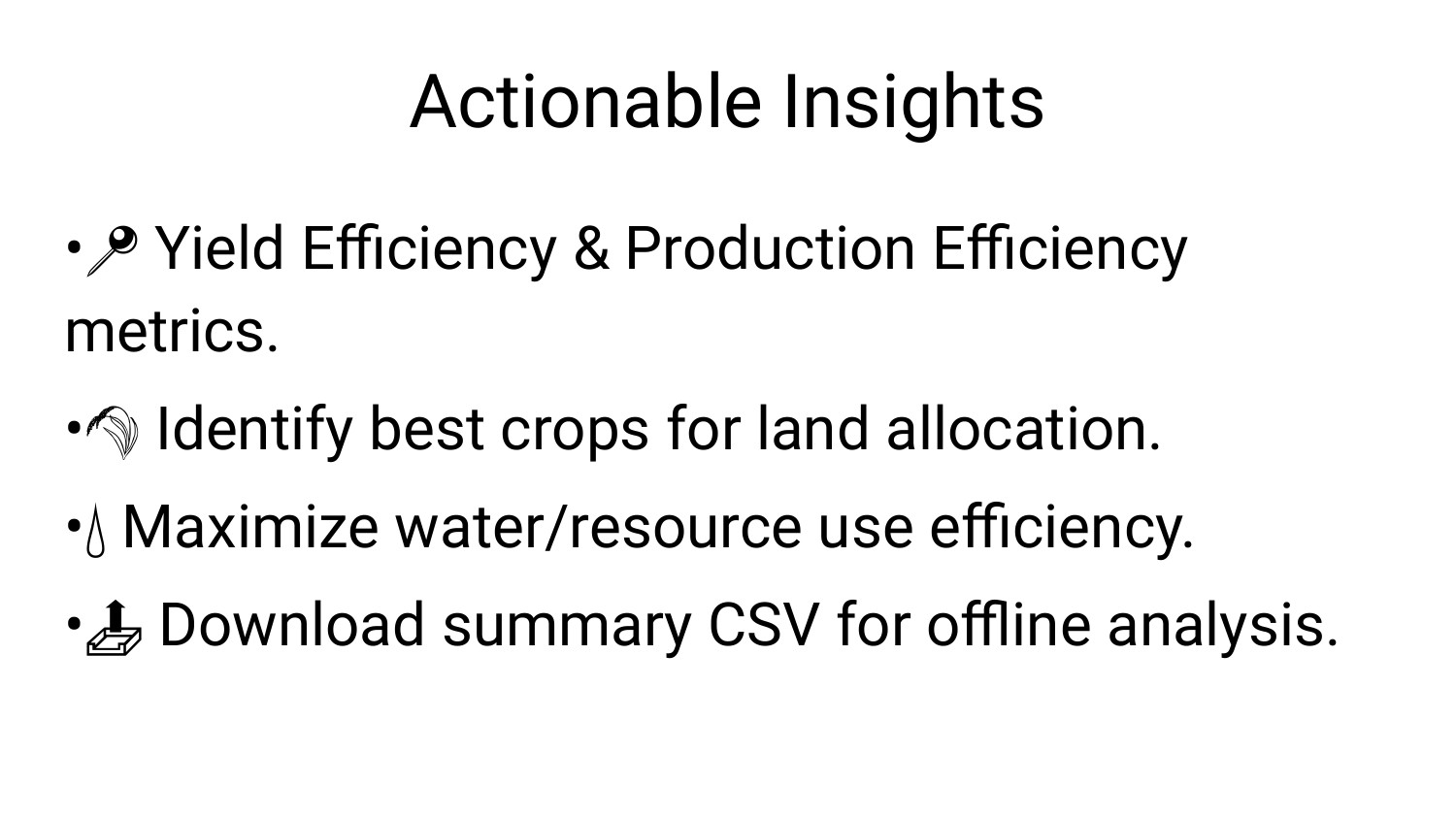

# Actionable Insights
•📍 Yield Efficiency & Production Efficiency metrics.
•🌾 Identify best crops for land allocation.
•💧 Maximize water/resource use efficiency.
•📤 Download summary CSV for offline analysis.